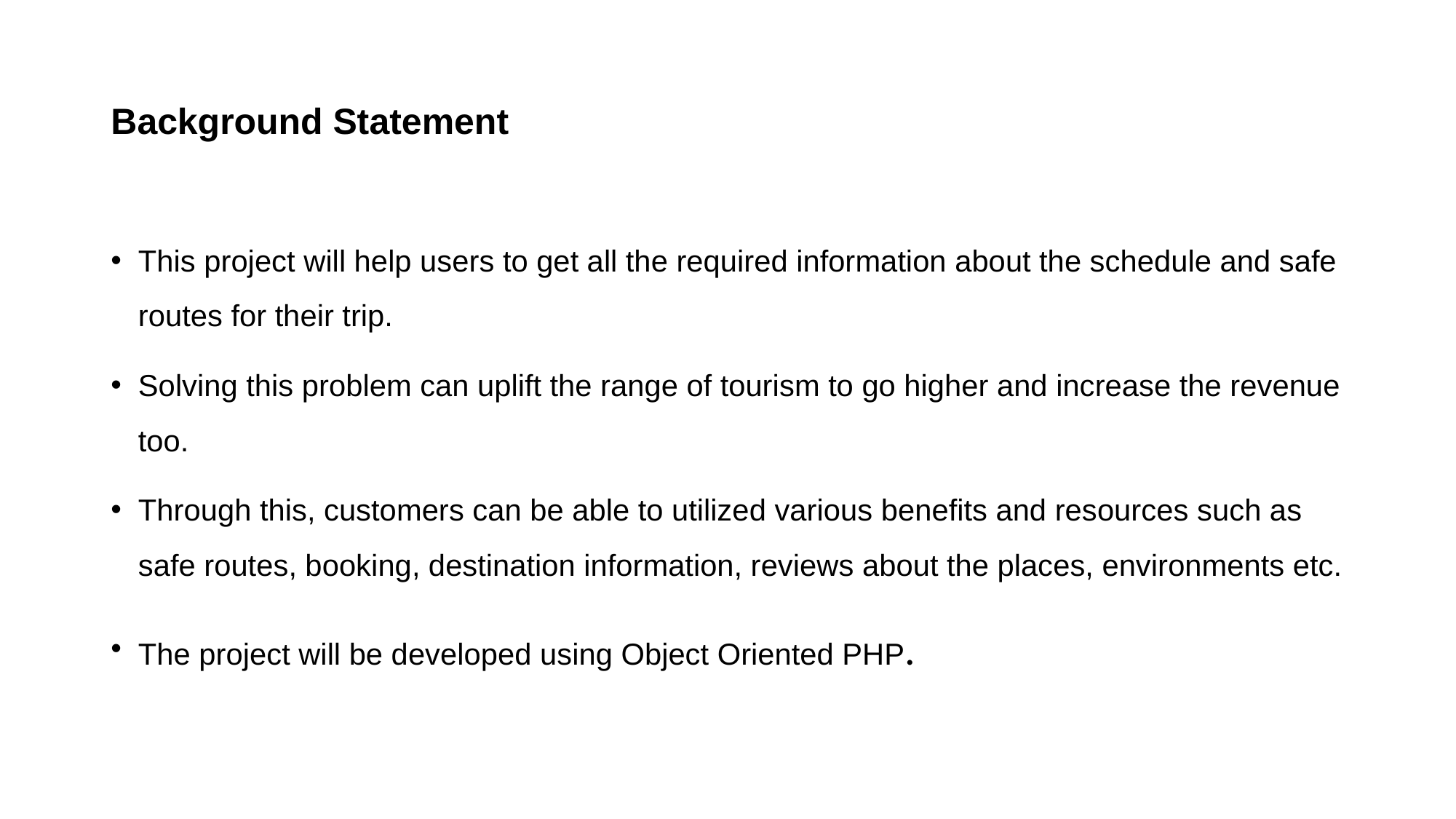

# Background Statement
This project will help users to get all the required information about the schedule and safe routes for their trip.
Solving this problem can uplift the range of tourism to go higher and increase the revenue too.
Through this, customers can be able to utilized various benefits and resources such as safe routes, booking, destination information, reviews about the places, environments etc.
The project will be developed using Object Oriented PHP.